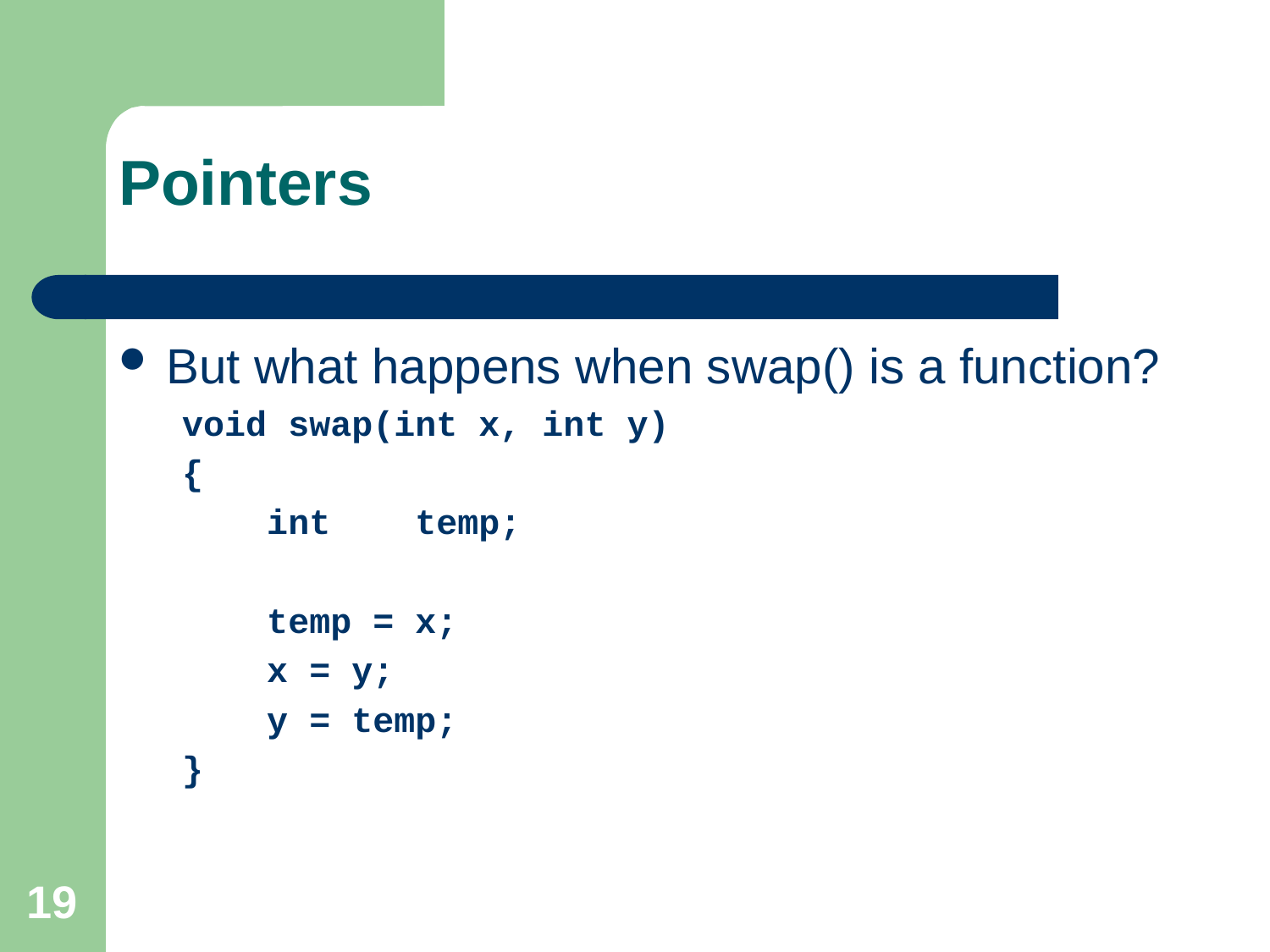

# Pointers
But what happens when swap() is a function?
void swap(int x, int y)
{
    int    temp;

    temp = x;
    x = y;
    y = temp;
}
19